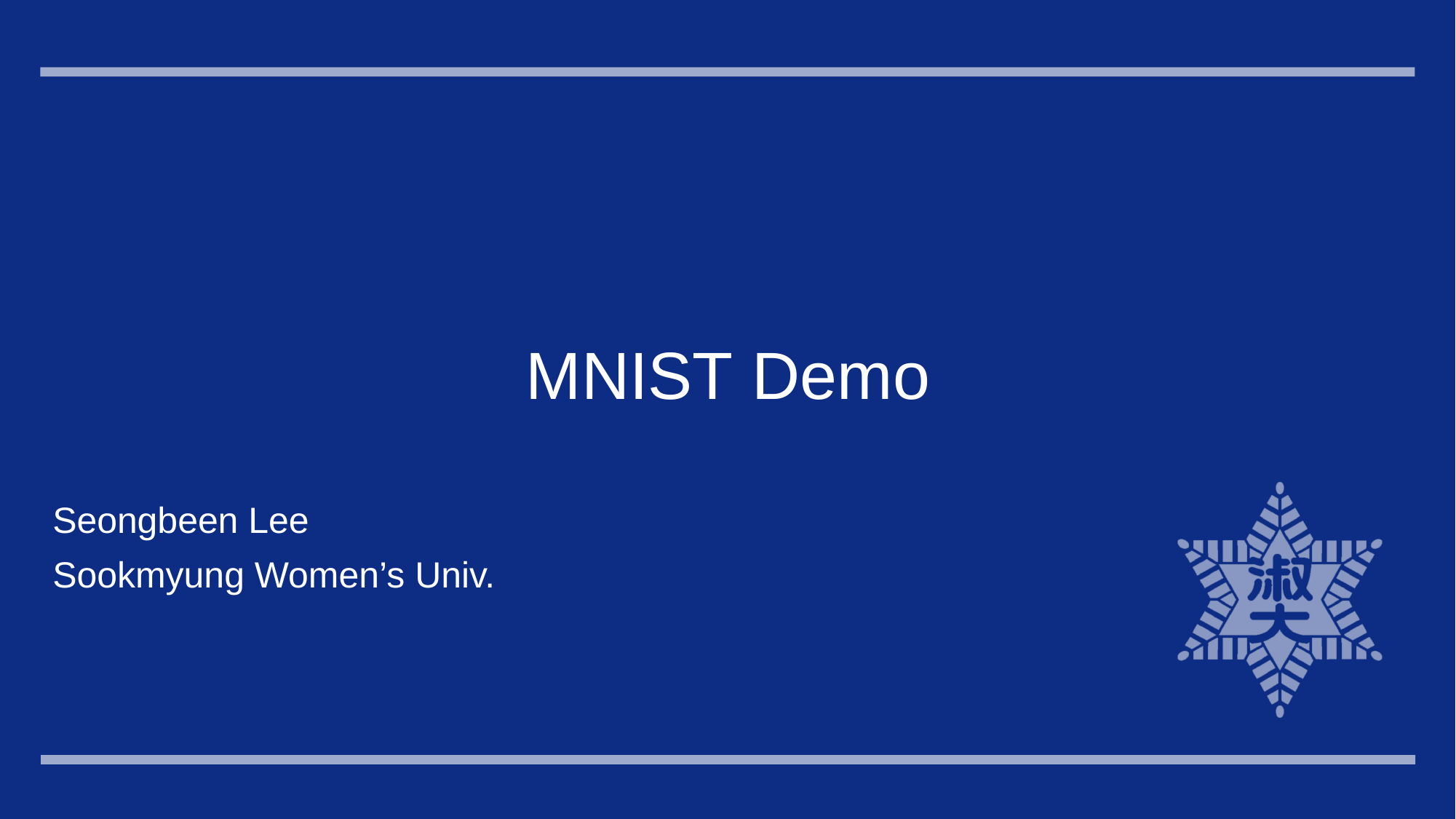

# MNIST Demo
Seongbeen Lee
Sookmyung Women’s Univ.